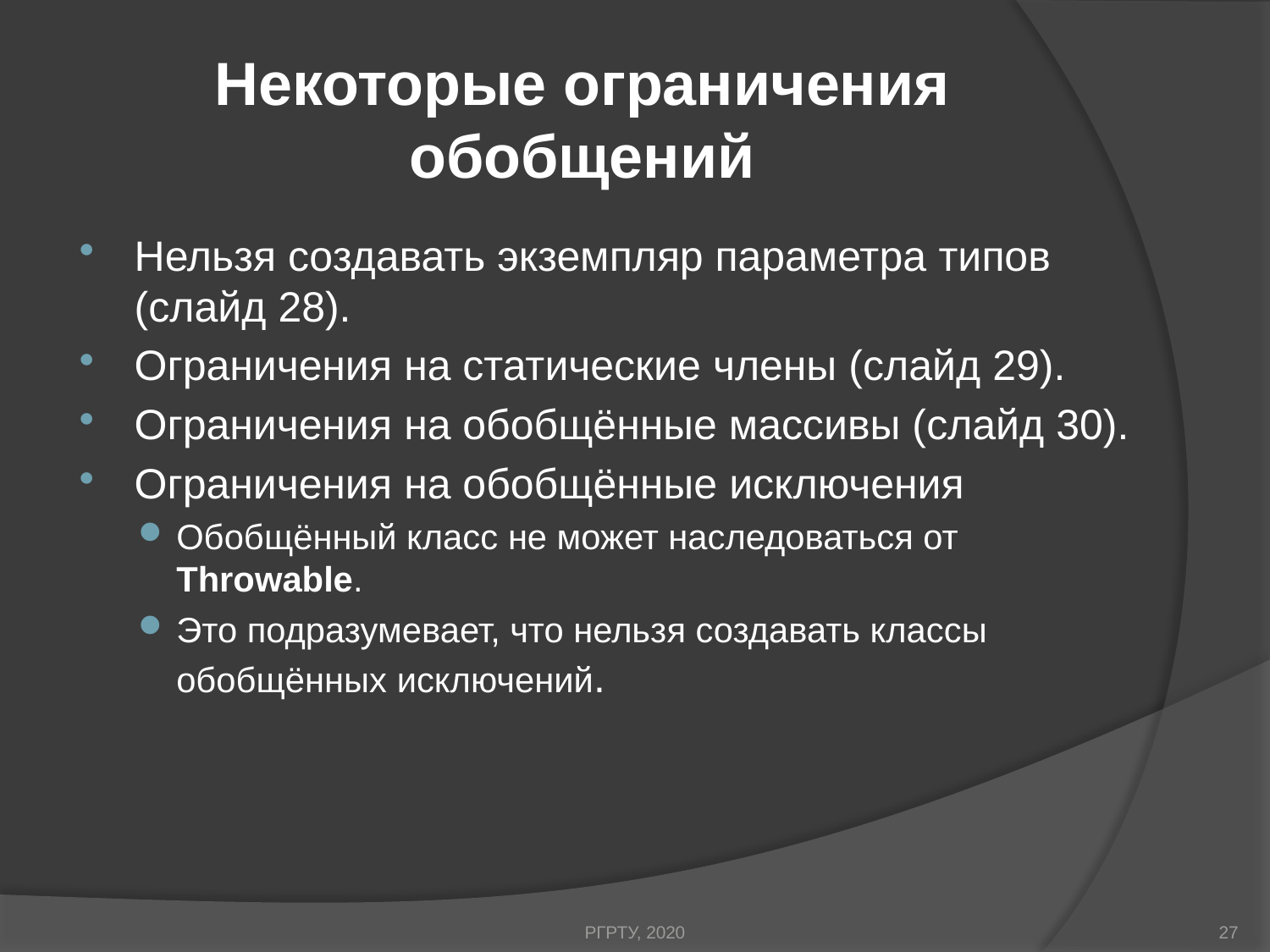

# Некоторые ограничения обобщений
Нельзя создавать экземпляр параметра типов (слайд 28).
Ограничения на статические члены (слайд 29).
Ограничения на обобщённые массивы (слайд 30).
Ограничения на обобщённые исключения
Обобщённый класс не может наследоваться от Throwable.
Это подразумевает, что нельзя создавать классы обобщённых исключений.
РГРТУ, 2020
27